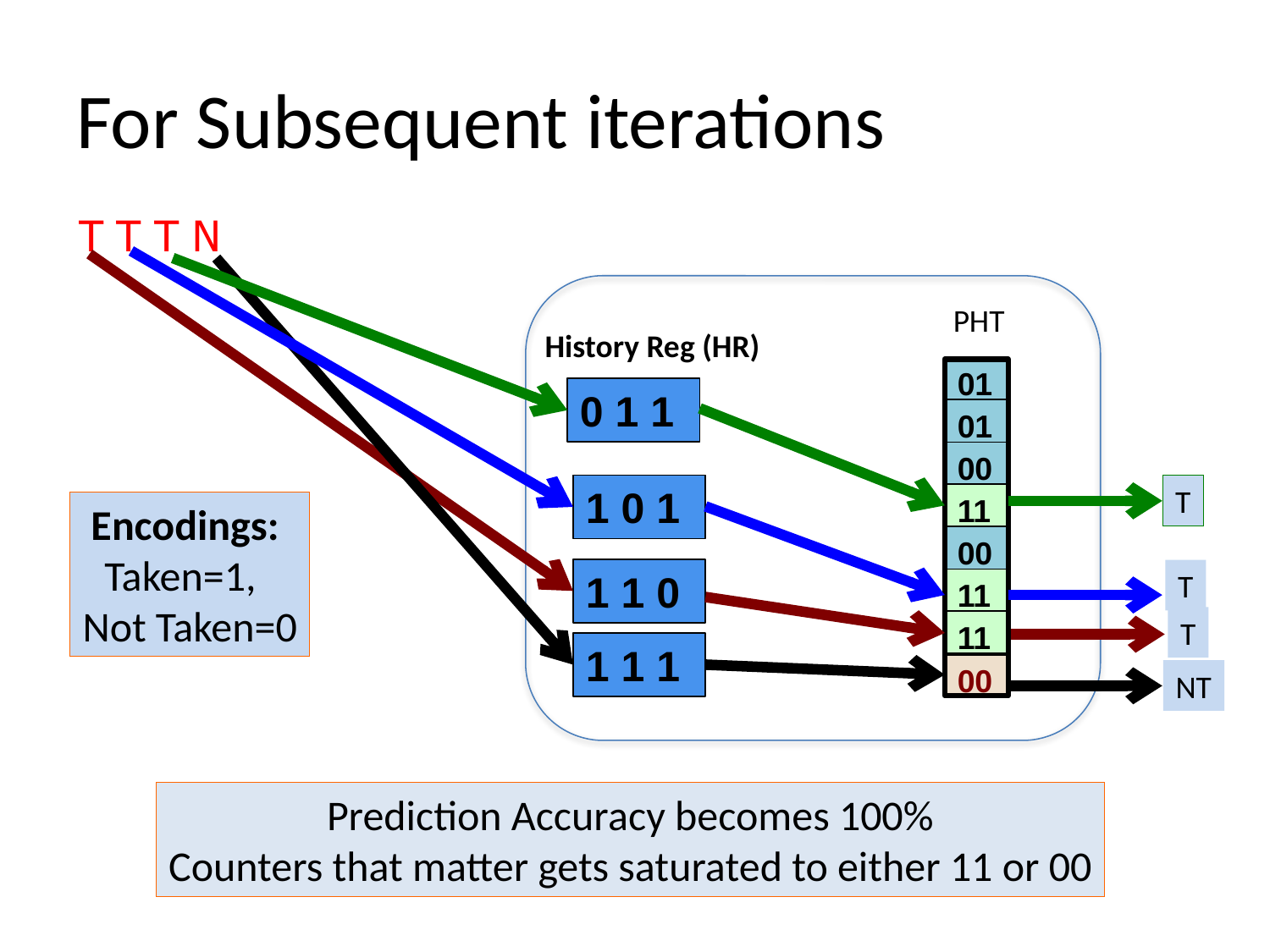

# For Subsequent iterations

T T T N

PHT
History Reg (HR)
01

0 1 1
011
00

1 0 1
T
11
Encodings:
Taken=1,
Not Taken=0
00

1 1 0
T
11
T
11
1 1 1
00
00
NT
Prediction Accuracy becomes 100%
Counters that matter gets saturated to either 11 or 00